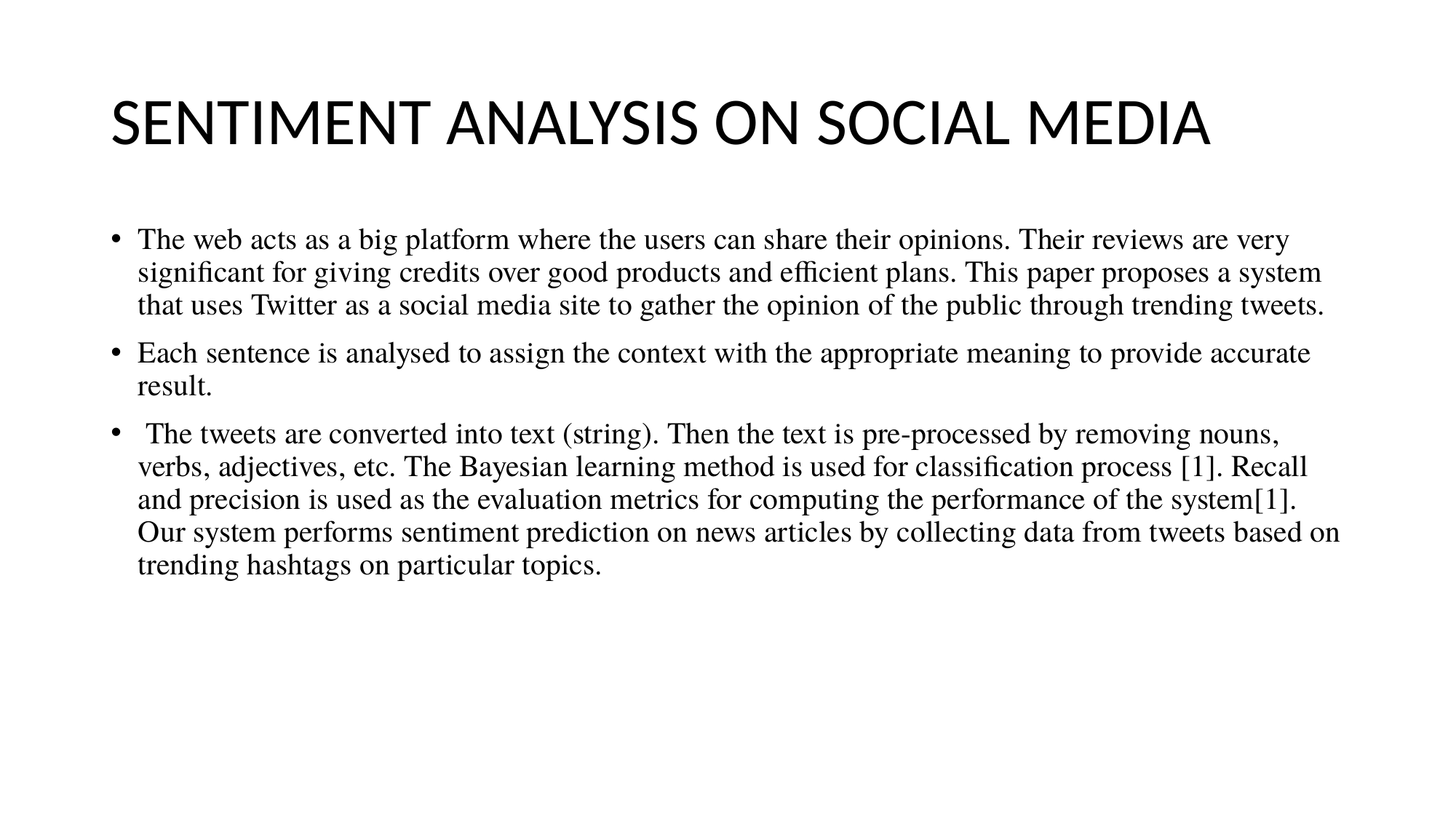

# SENTIMENT ANALYSIS ON SOCIAL MEDIA
The web acts as a big platform where the users can share their opinions. Their reviews are very significant for giving credits over good products and efficient plans. This paper proposes a system that uses Twitter as a social media site to gather the opinion of the public through trending tweets.
Each sentence is analysed to assign the context with the appropriate meaning to provide accurate result.
 The tweets are converted into text (string). Then the text is pre-processed by removing nouns, verbs, adjectives, etc. The Bayesian learning method is used for classification process [1]. Recall  and precision is used as the evaluation metrics for computing the performance of the system[1]. Our system performs sentiment prediction on news articles by collecting data from tweets based on trending hashtags on particular topics.